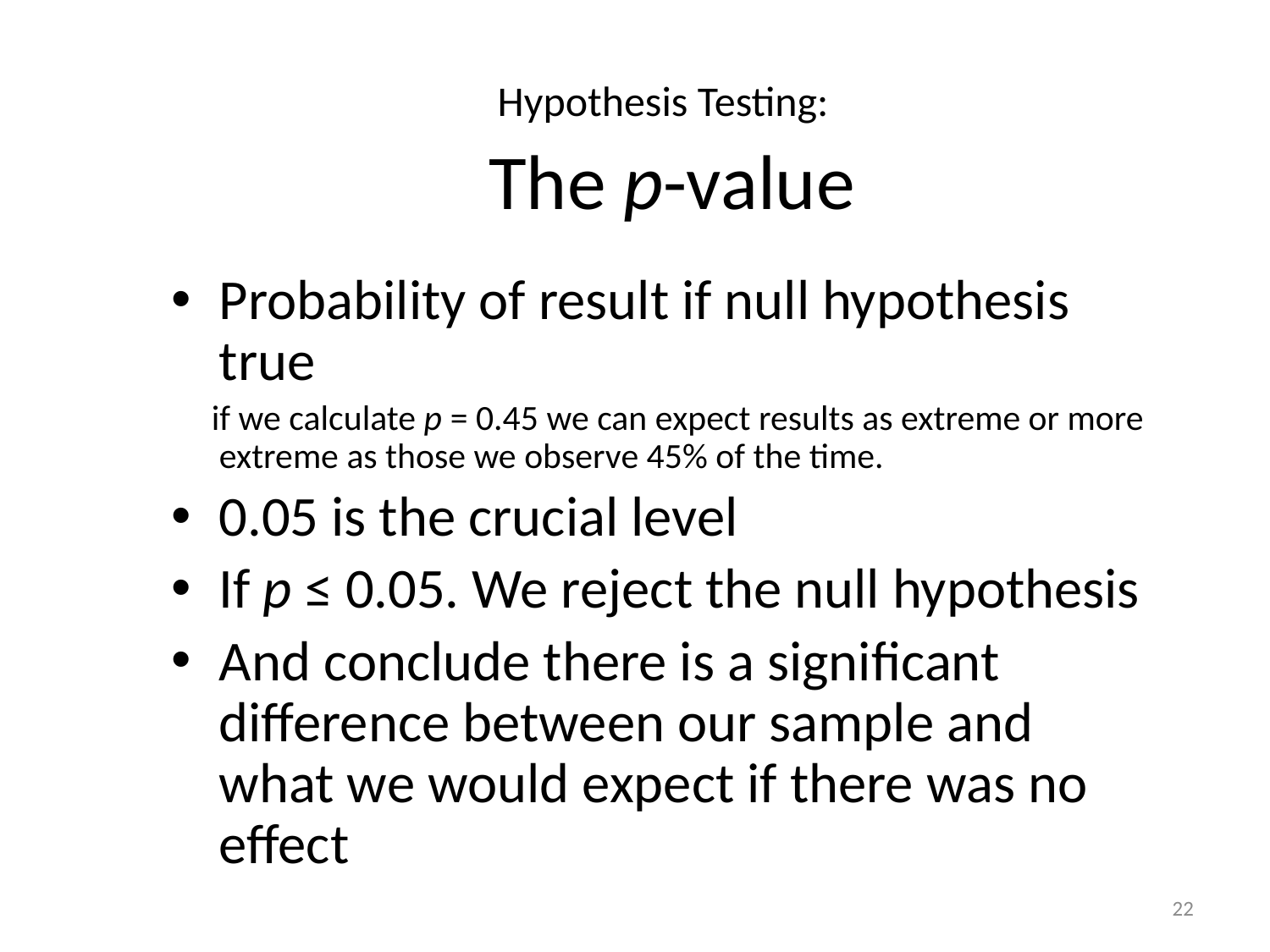

# Hypothesis Testing: The p-value
Probability of result if null hypothesis true
     if we calculate p = 0.45 we can expect results as extreme or more extreme as those we observe 45% of the time.
0.05 is the crucial level
If p ≤ 0.05. We reject the null hypothesis
And conclude there is a significant difference between our sample and what we would expect if there was no effect
22